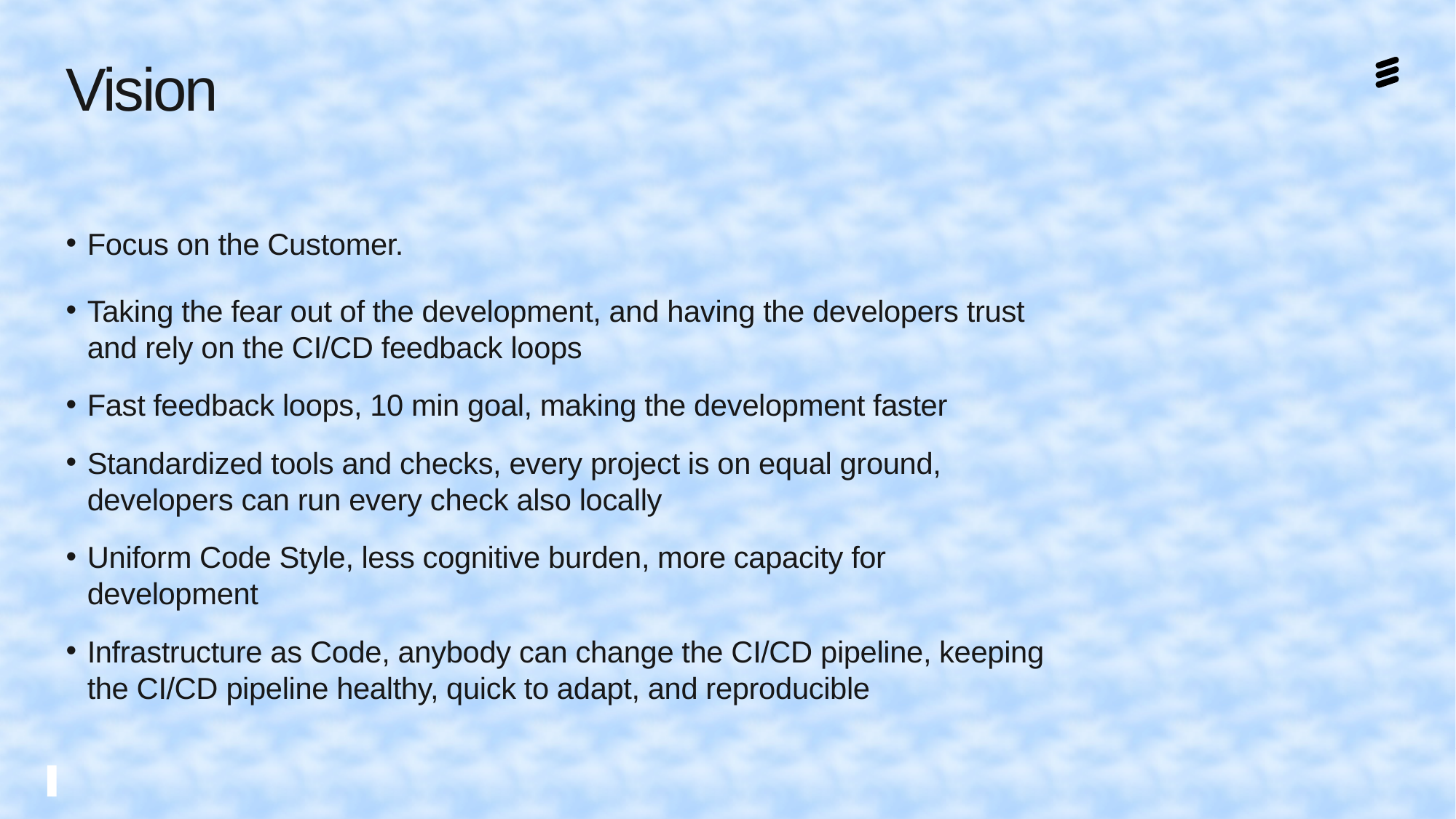

Vision
Focus on the Customer.
Taking the fear out of the development, and having the developers trust and rely on the CI/CD feedback loops
Fast feedback loops, 10 min goal, making the development faster
Standardized tools and checks, every project is on equal ground, developers can run every check also locally
Uniform Code Style, less cognitive burden, more capacity for development
Infrastructure as Code, anybody can change the CI/CD pipeline, keeping the CI/CD pipeline healthy, quick to adapt, and reproducible